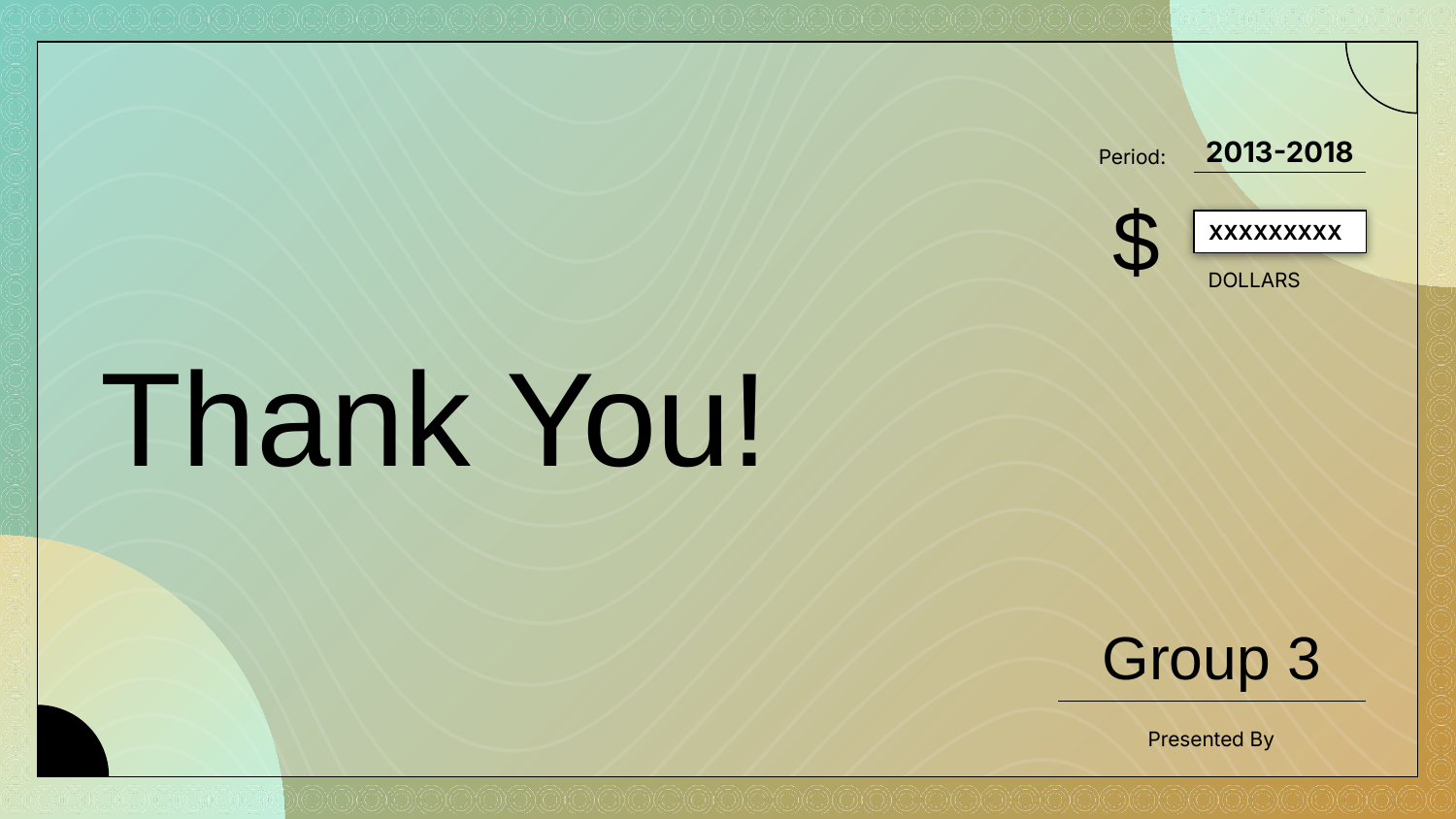

2013-2018
Period:
$
XXXXXXXXX
DOLLARS
# Thank You!
Group 3
Presented By